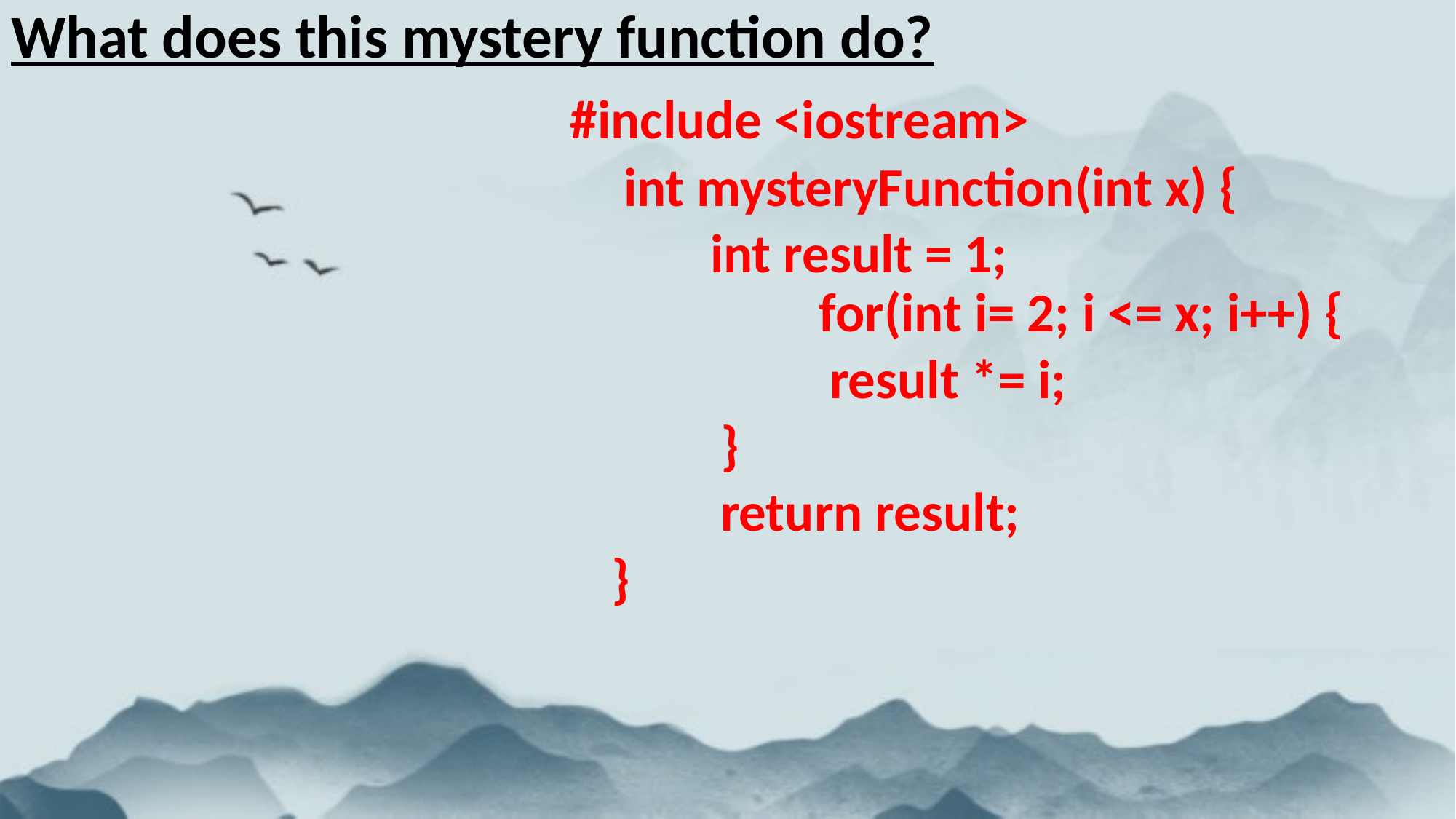

What does this mystery function do?
					 #include <iostream>
					 int mysteryFunction(int x) {
					        int result = 1;						   				        for(int i= 2; i <= x; i++) {
							result *= i;
						}
						return result;
					}